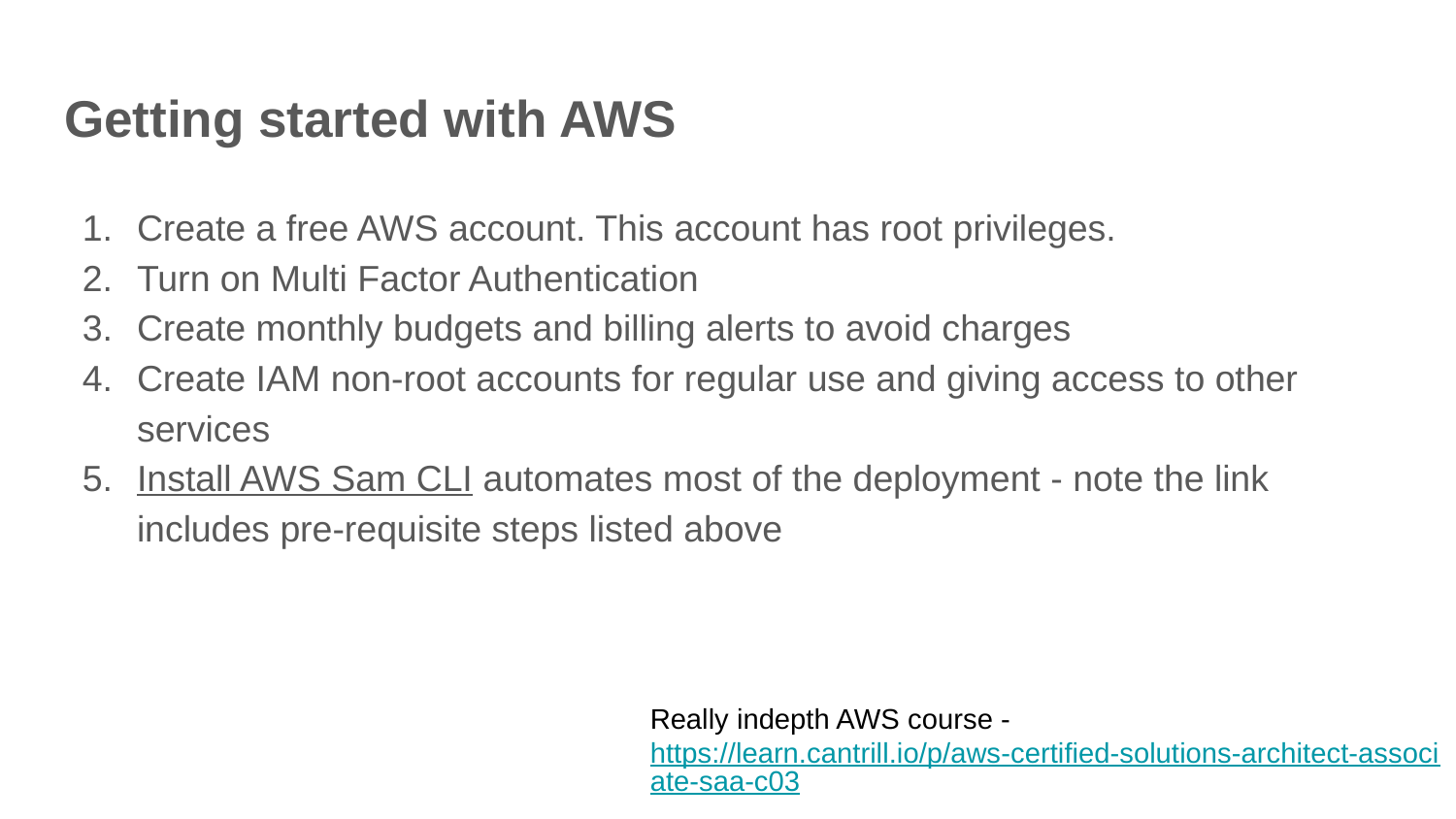

# Getting started with AWS
Create a free AWS account. This account has root privileges.
Turn on Multi Factor Authentication
Create monthly budgets and billing alerts to avoid charges
Create IAM non-root accounts for regular use and giving access to other services
Install AWS Sam CLI automates most of the deployment - note the link includes pre-requisite steps listed above
Really indepth AWS course - https://learn.cantrill.io/p/aws-certified-solutions-architect-associate-saa-c03